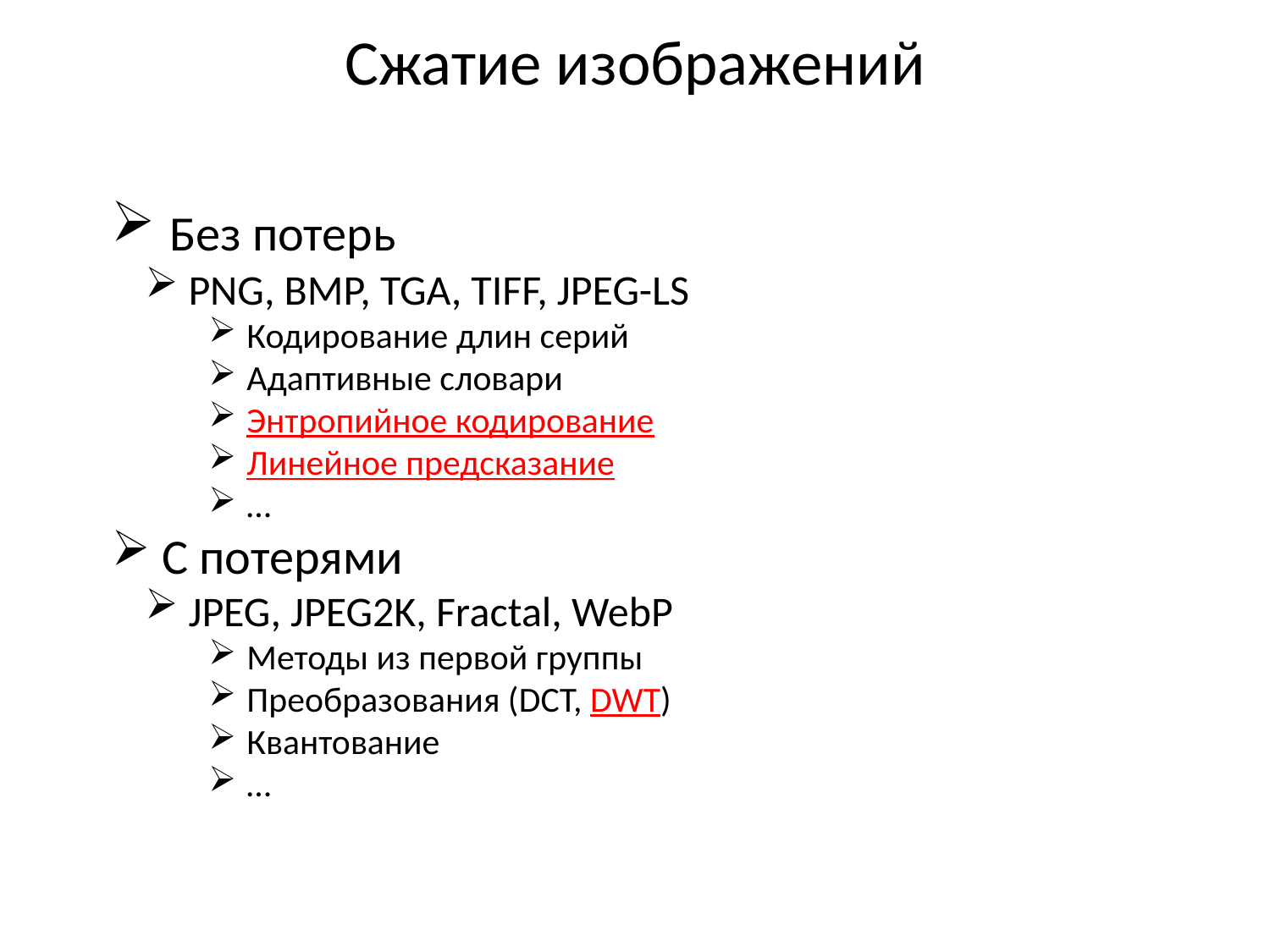

# Сжатие изображений
 Без потерь
 PNG, BMP, TGA, TIFF, JPEG-LS
 Кодирование длин серий
 Адаптивные словари
 Энтропийное кодирование
 Линейное предсказание
 …
 С потерями
 JPEG, JPEG2K, Fractal, WebP
 Методы из первой группы
 Преобразования (DCT, DWT)
 Квантование
 …